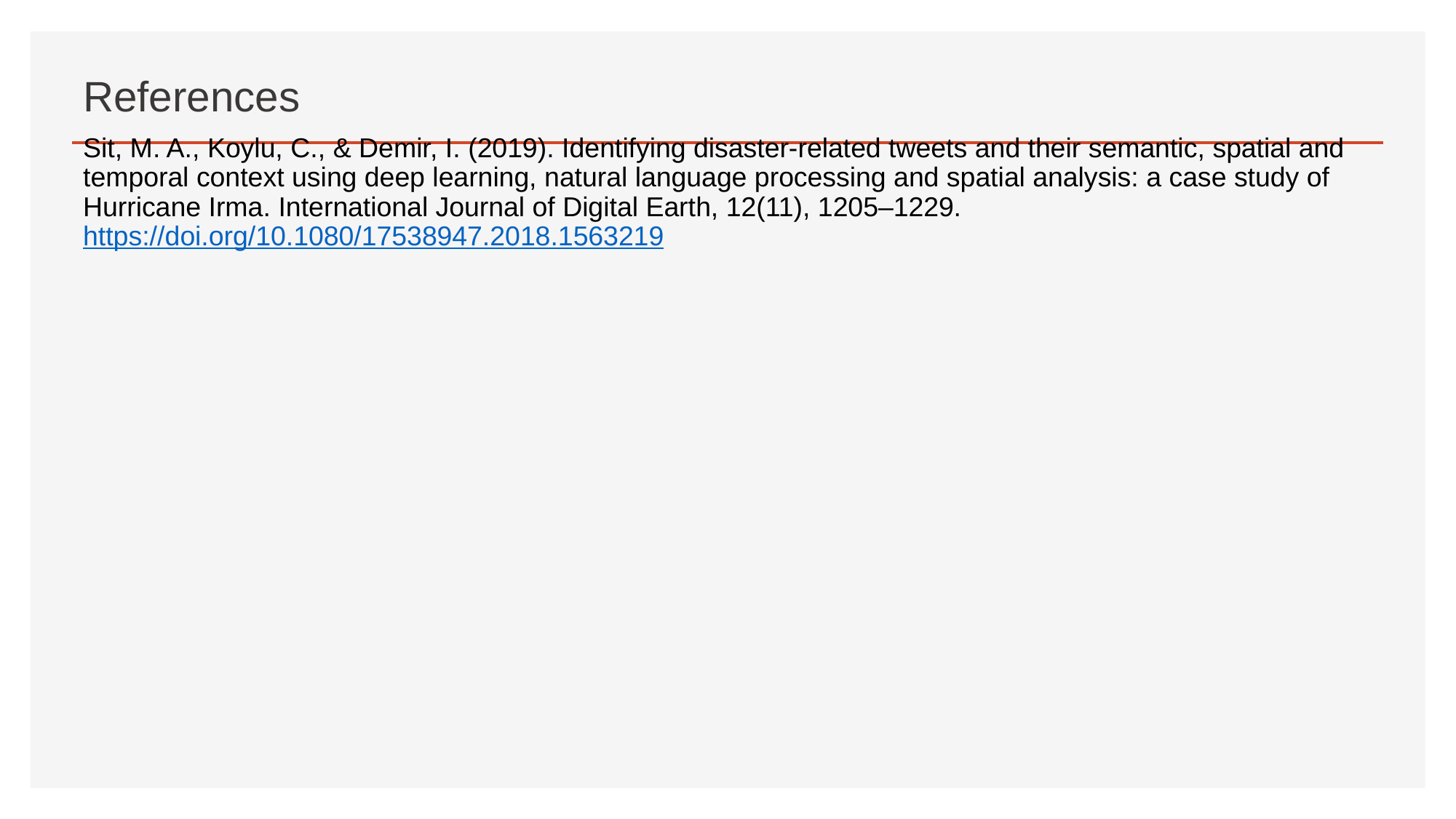

# References
Sit, M. A., Koylu, C., & Demir, I. (2019). Identifying disaster-related tweets and their semantic, spatial and temporal context using deep learning, natural language processing and spatial analysis: a case study of Hurricane Irma. International Journal of Digital Earth, 12(11), 1205–1229. https://doi.org/10.1080/17538947.2018.1563219